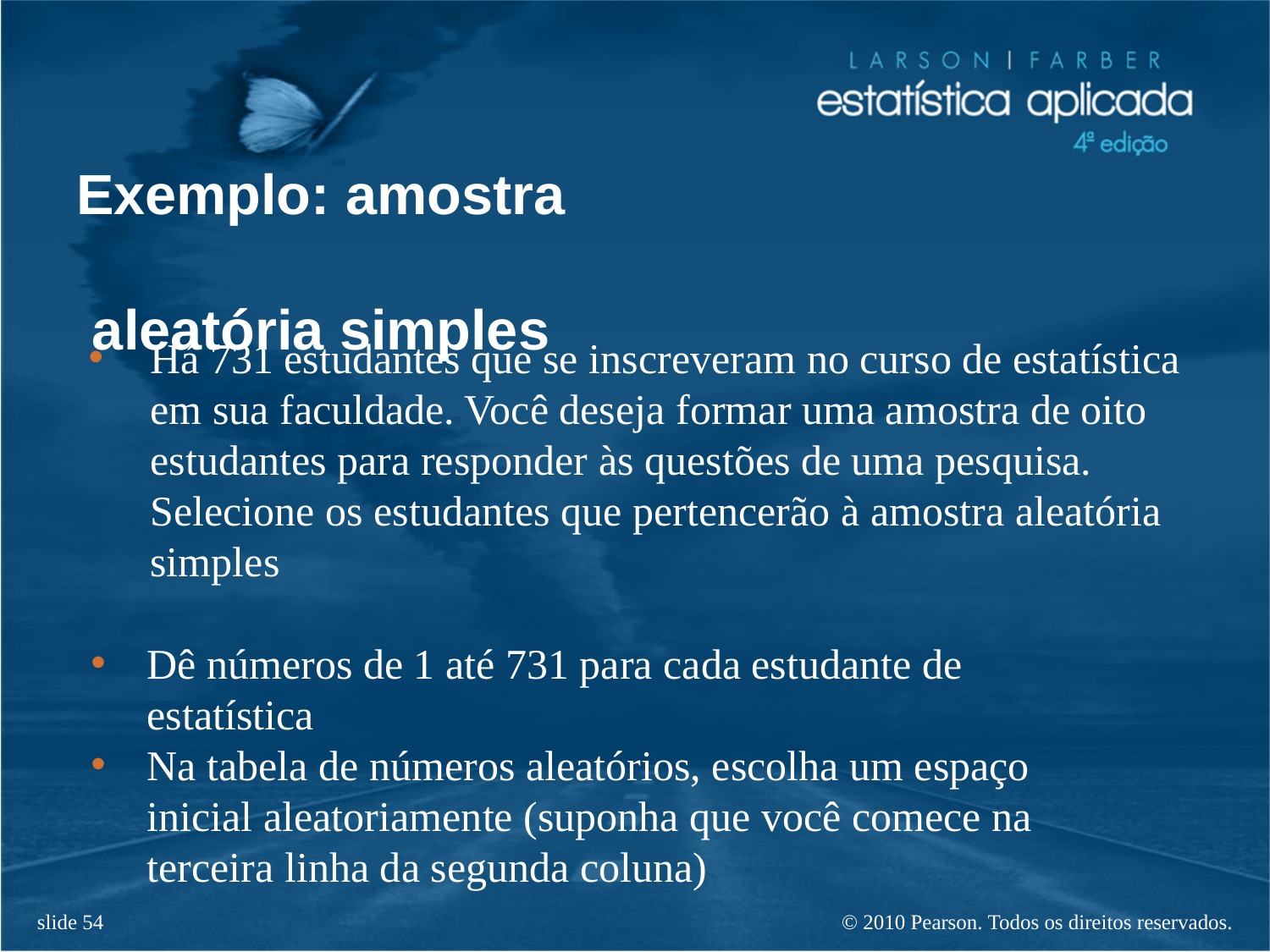

# Exemplo: amostra aleatória simples
Há 731 estudantes que se inscreveram no curso de estatística em sua faculdade. Você deseja formar uma amostra de oito estudantes para responder às questões de uma pesquisa. Selecione os estudantes que pertencerão à amostra aleatória simples
Dê números de 1 até 731 para cada estudante de estatística
Na tabela de números aleatórios, escolha um espaço inicial aleatoriamente (suponha que você comece na terceira linha da segunda coluna)